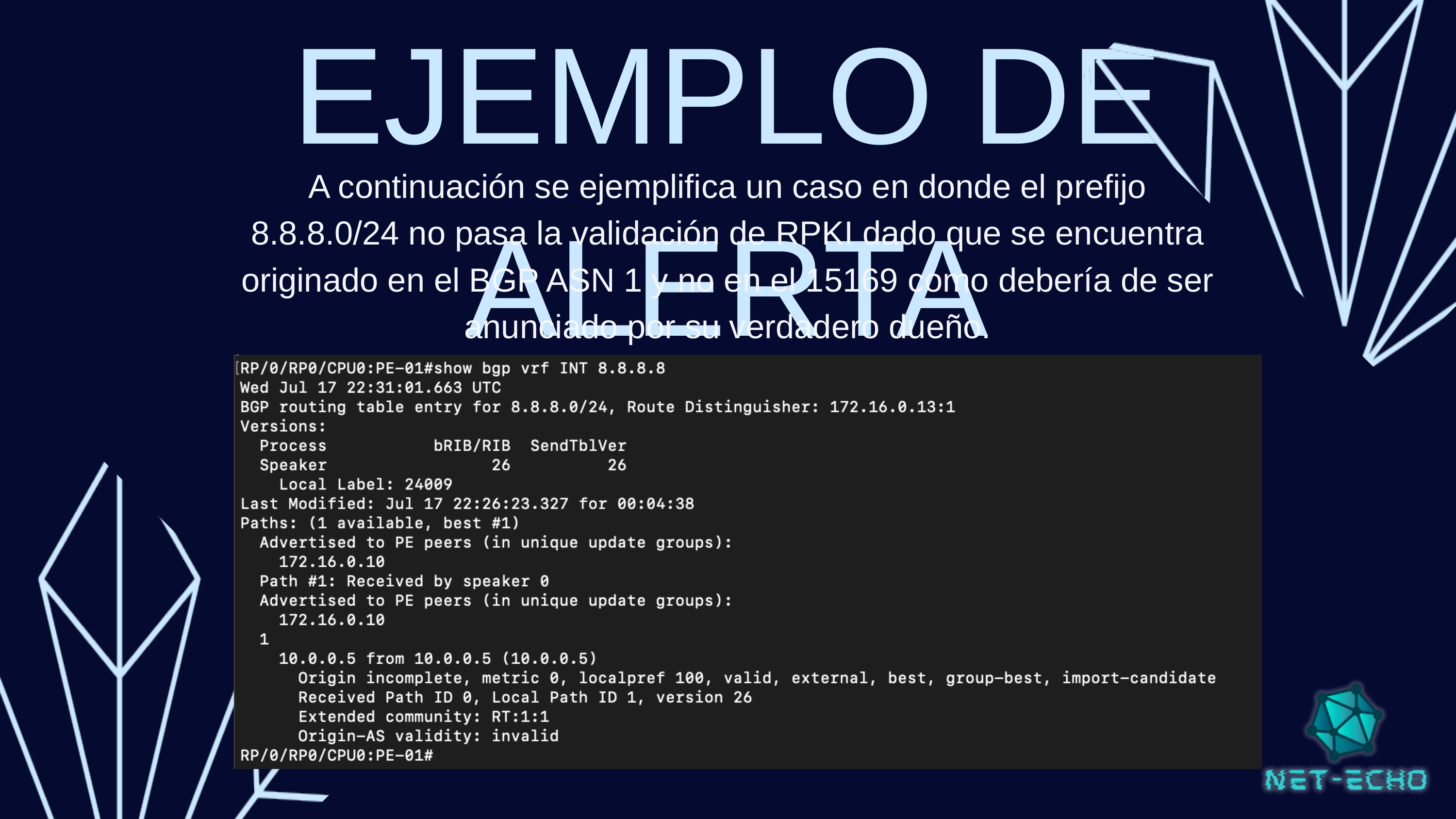

EJEMPLO DE ALERTA
A continuación se ejemplifica un caso en donde el prefijo 8.8.8.0/24 no pasa la validación de RPKI dado que se encuentra originado en el BGP ASN 1 y no en el 15169 como debería de ser anunciado por su verdadero dueño.